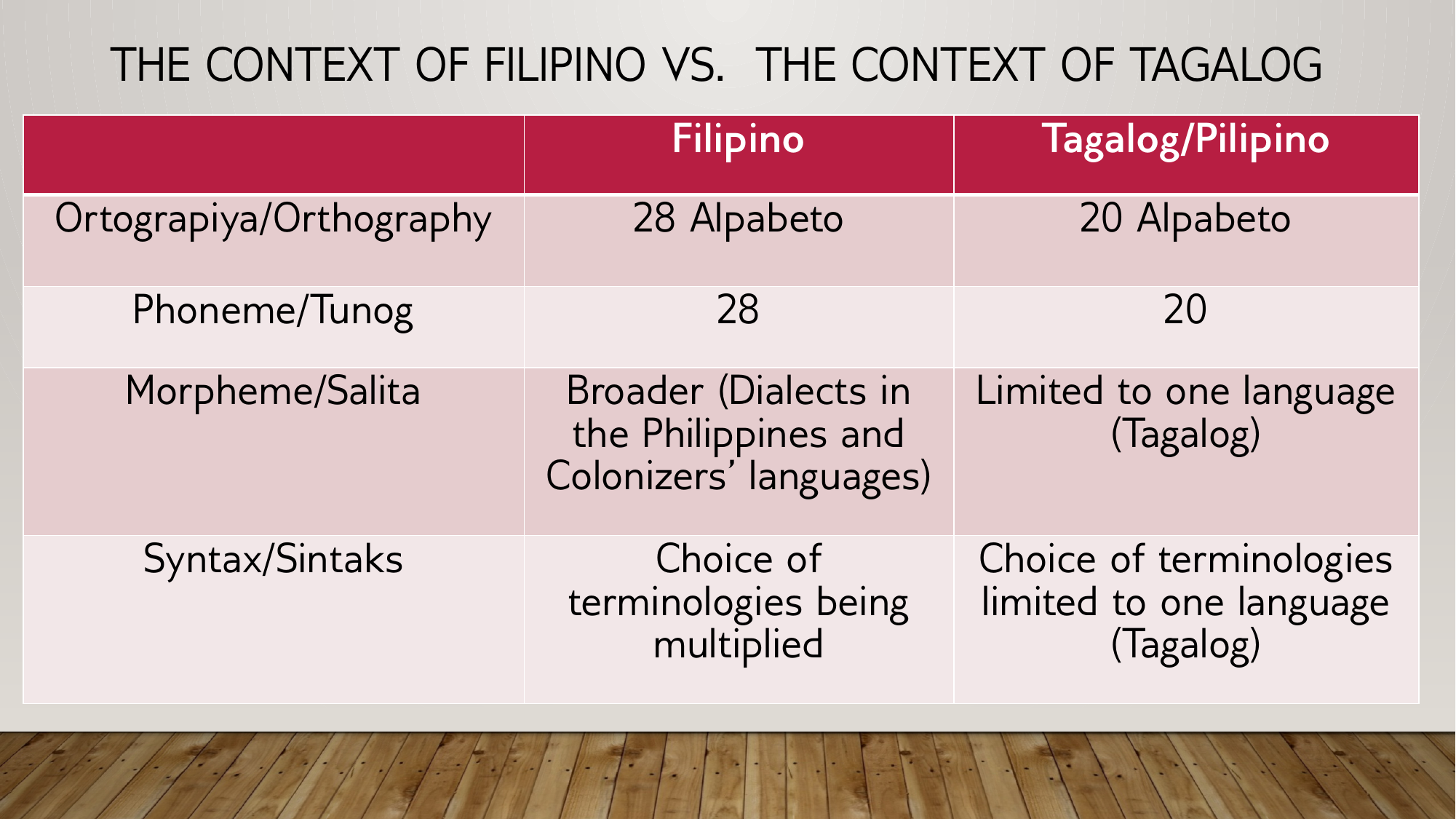

# The context of Filipino vs.  The context of Tagalog
|  | Filipino | Tagalog/Pilipino |
| --- | --- | --- |
| Ortograpiya/Orthography | 28 Alpabeto | 20 Alpabeto |
| Phoneme/Tunog | 28 | 20 |
| Morpheme/Salita | Broader (Dialects in the Philippines and Colonizers’ languages) | Limited to one language (Tagalog) |
| Syntax/Sintaks | Choice of terminologies being multiplied | Choice of terminologies limited to one language (Tagalog) |